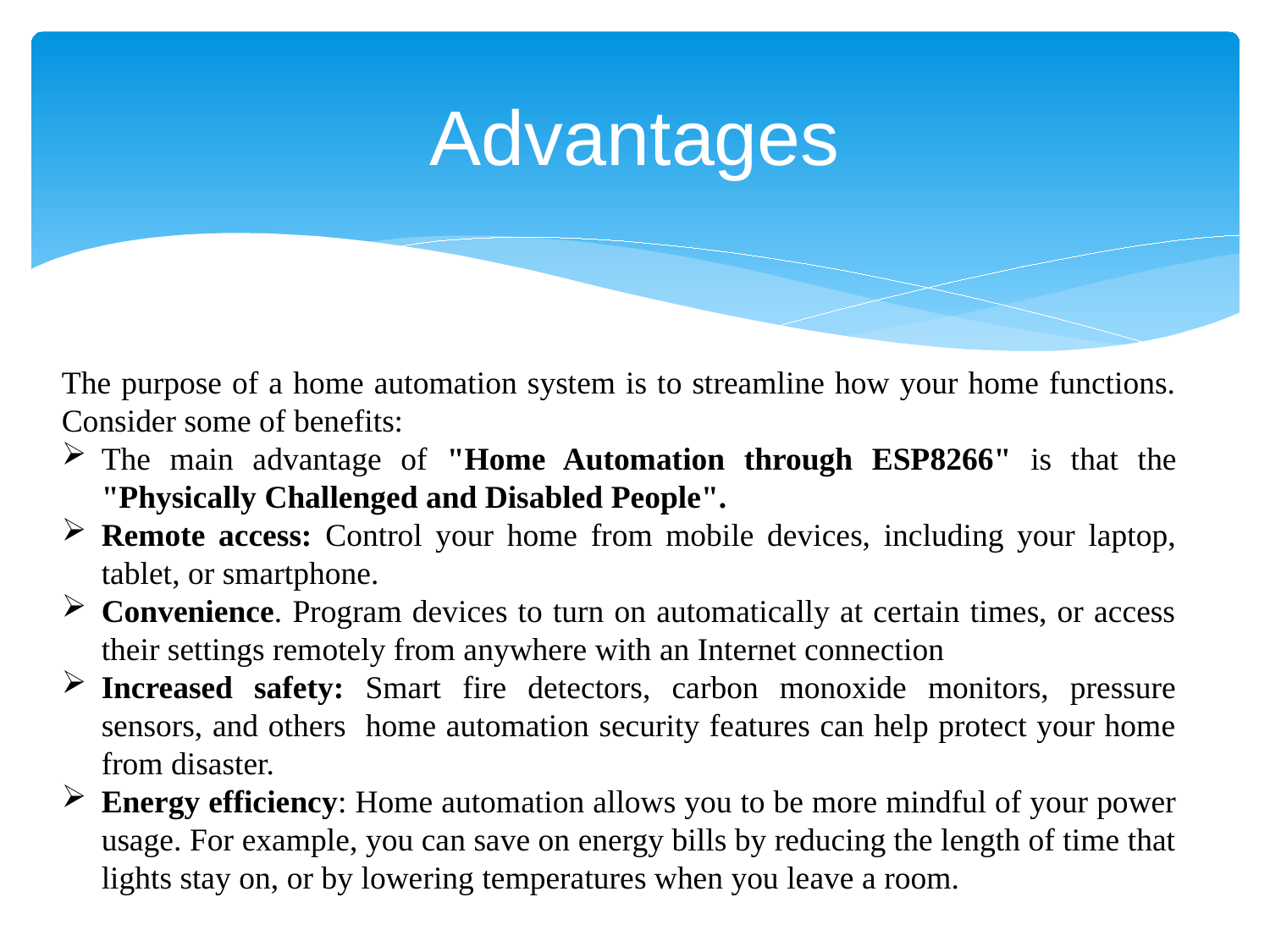

# Advantages
The purpose of a home automation system is to streamline how your home functions. Consider some of benefits:
The main advantage of "Home Automation through ESP8266" is that the "Physically Challenged and Disabled People".
Remote access: Control your home from mobile devices, including your laptop, tablet, or smartphone.
Convenience. Program devices to turn on automatically at certain times, or access their settings remotely from anywhere with an Internet connection
Increased safety: Smart fire detectors, carbon monoxide monitors, pressure sensors, and others  home automation security features can help protect your home from disaster.
Energy efficiency: Home automation allows you to be more mindful of your power usage. For example, you can save on energy bills by reducing the length of time that lights stay on, or by lowering temperatures when you leave a room.